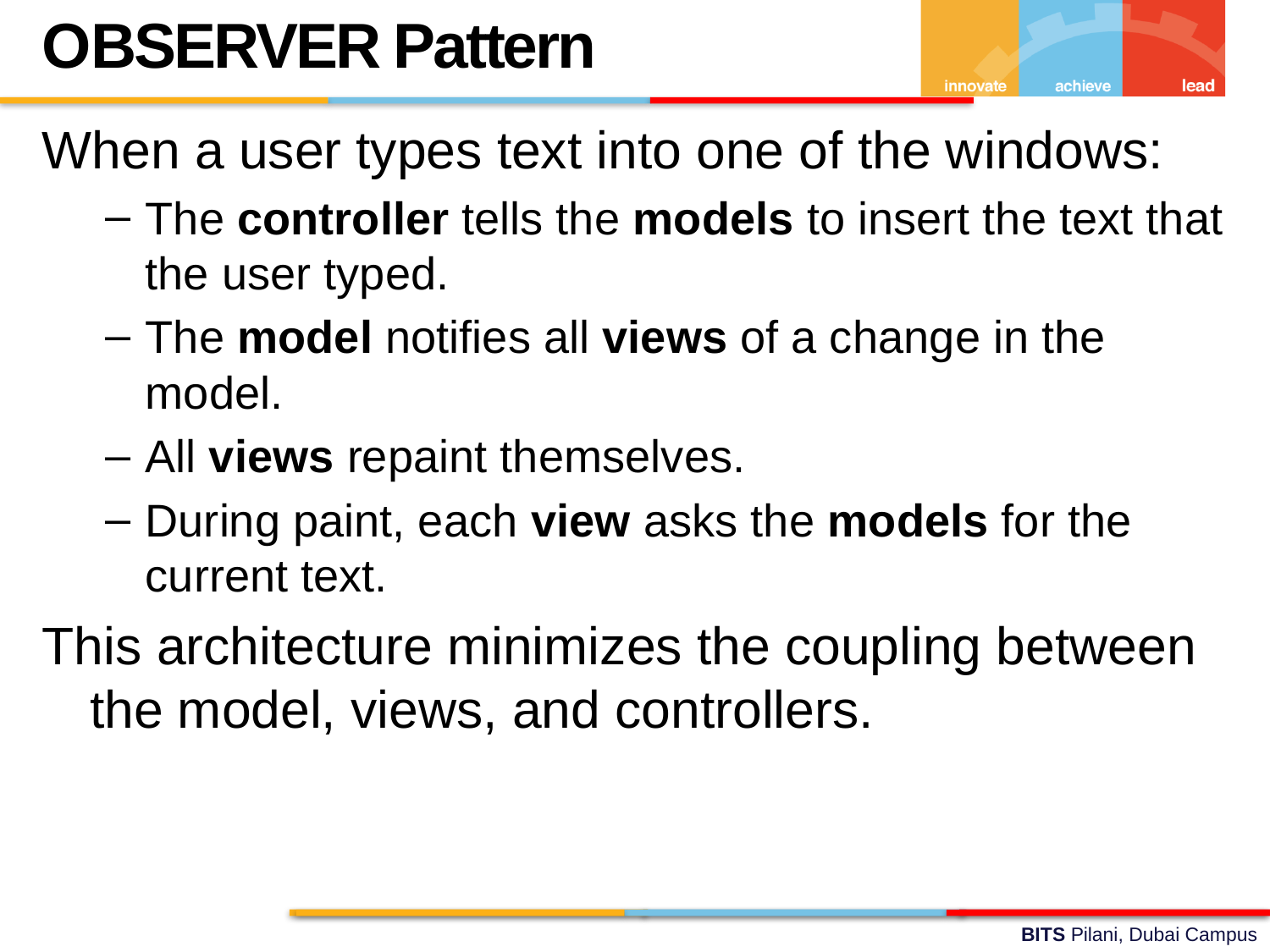

OBSERVER Pattern
When a user types text into one of the windows:
The controller tells the models to insert the text that the user typed.
The model notifies all views of a change in the model.
All views repaint themselves.
During paint, each view asks the models for the current text.
This architecture minimizes the coupling between the model, views, and controllers.